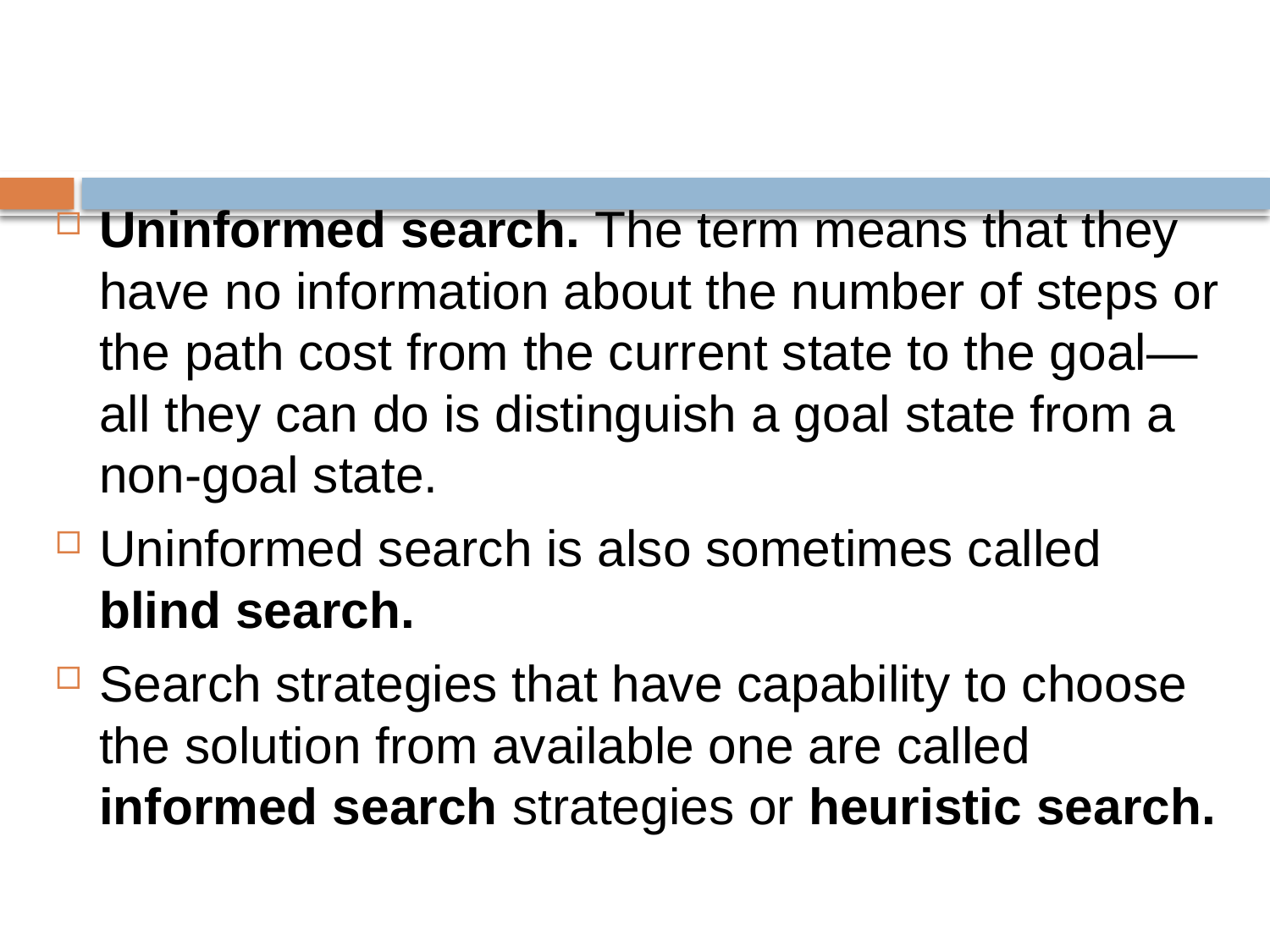

Uninformed search. The term means that they have no information about the number of steps or the path cost from the current state to the goal—all they can do is distinguish a goal state from a non-goal state.
Uninformed search is also sometimes called blind search.
Search strategies that have capability to choose the solution from available one are called informed search strategies or heuristic search.